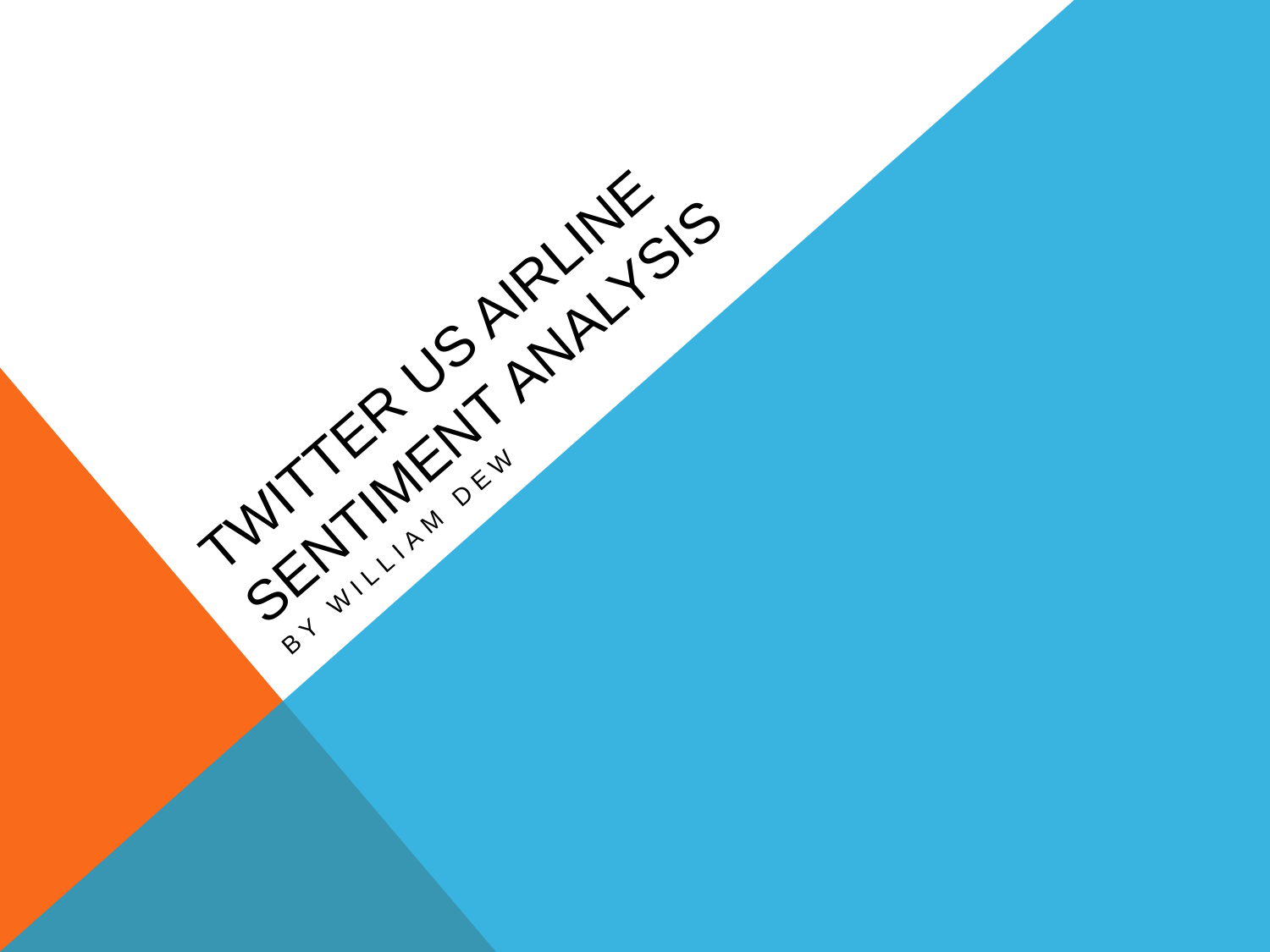

# Twitter US Airline Sentiment Analysis
By William Dew